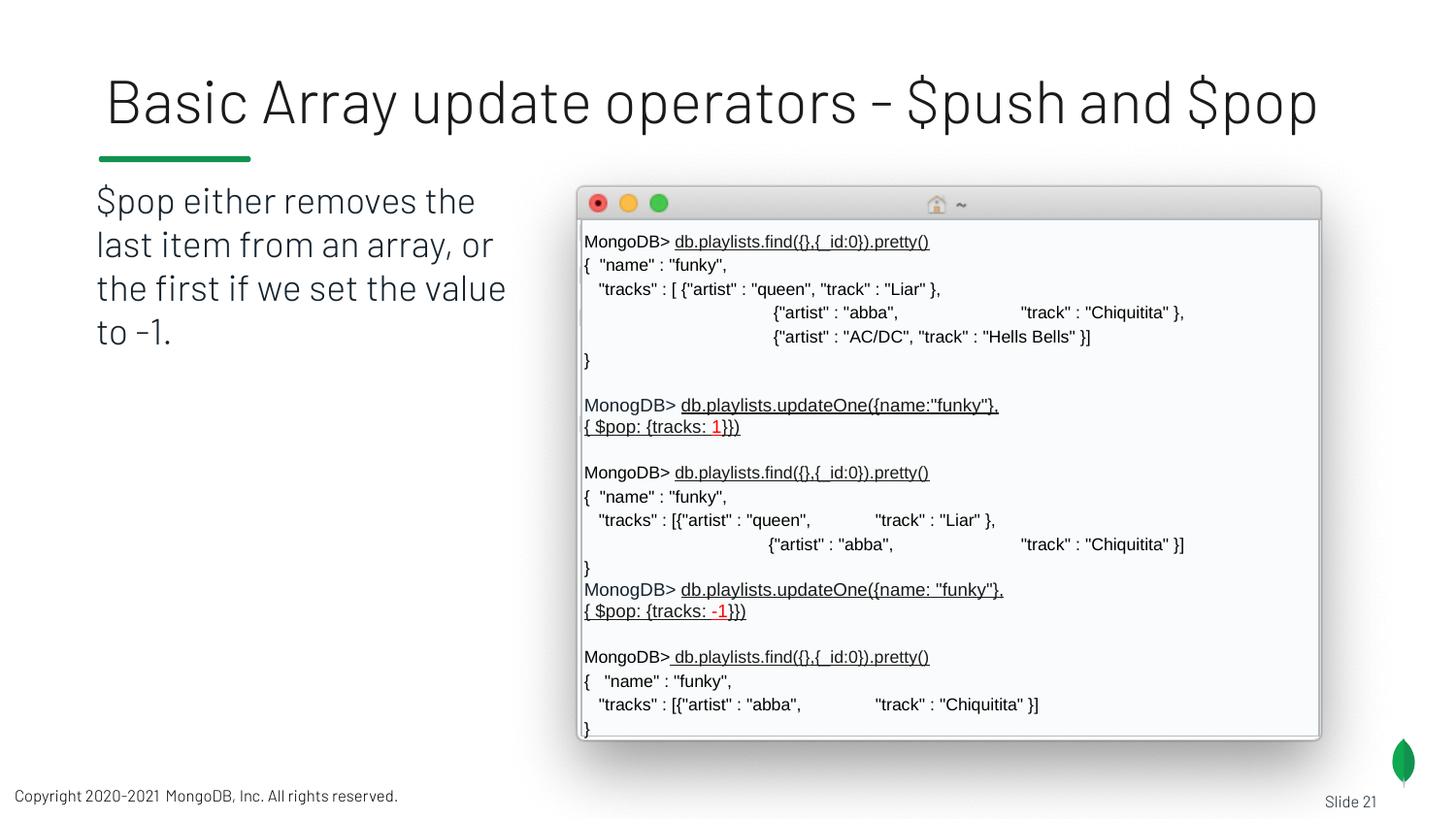

Basic Array update operators - $push and $pop
$pop either removes the last item from an array, or the first if we set the value to -1.
MongoDB> db.playlists.find({},{_id:0}).pretty()
{  "name" : "funky",
   "tracks" : [ {"artist" : "queen", "track" : "Liar" },
	         {"artist" : "abba",	"track" : "Chiquitita" },
	         {"artist" : "AC/DC", "track" : "Hells Bells" }]
}

MonogDB> db.playlists.updateOne({name:"funky"},
{ $pop: {tracks: 1}})

MongoDB> db.playlists.find({},{_id:0}).pretty()
{  "name" : "funky",
   "tracks" : [{"artist" : "queen",	"track" : "Liar" },
	        {"artist" : "abba",	"track" : "Chiquitita" }]
}
MonogDB> db.playlists.updateOne({name: "funky"},
{ $pop: {tracks: -1}})

MongoDB> db.playlists.find({},{_id:0}).pretty()
{   "name" : "funky",
   "tracks" : [{"artist" : "abba",	"track" : "Chiquitita" }]
}

Slide 21